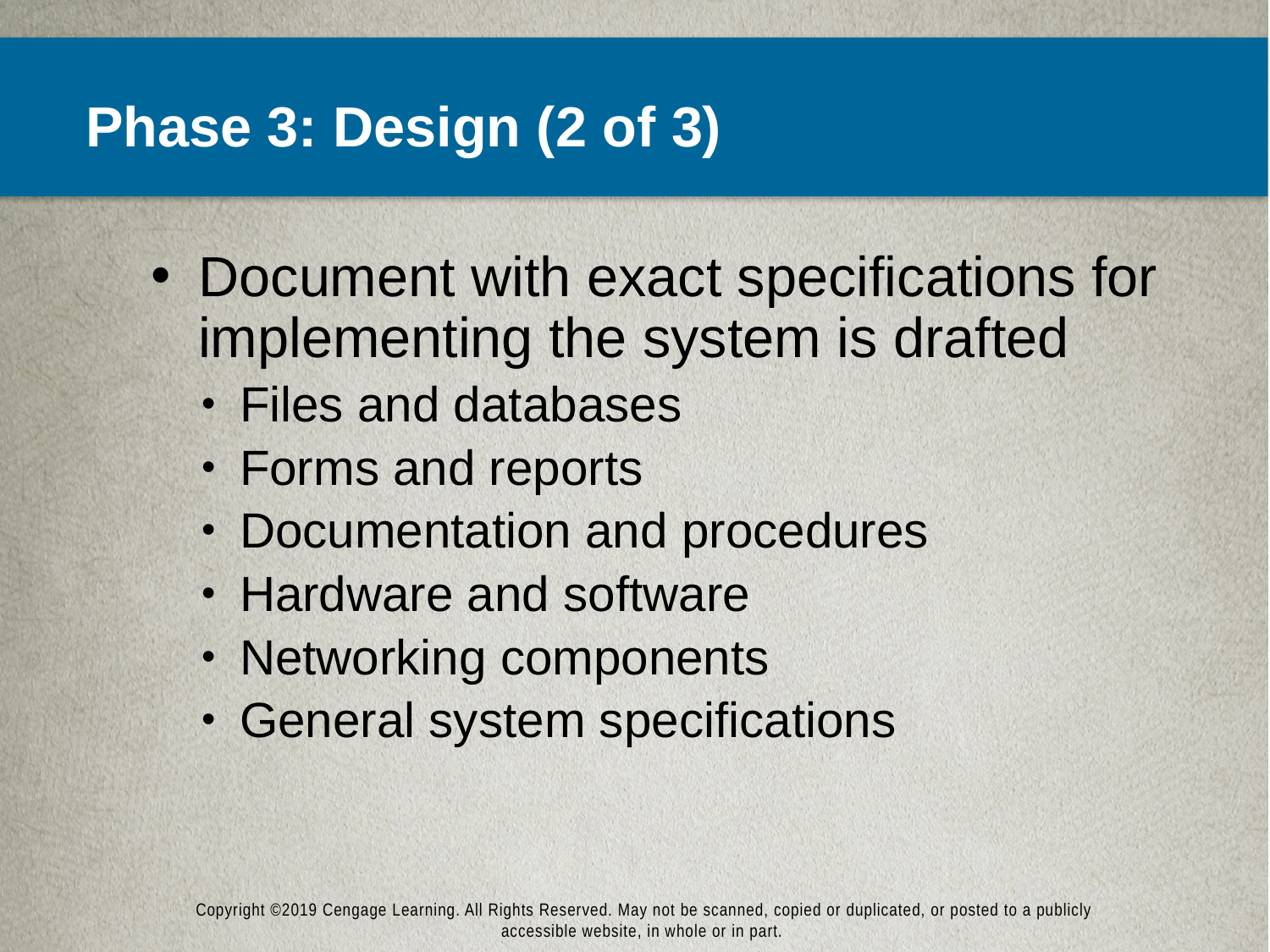

# Phase 3: Design (2 of 3)
Document with exact specifications for implementing the system is drafted
Files and databases
Forms and reports
Documentation and procedures
Hardware and software
Networking components
General system specifications